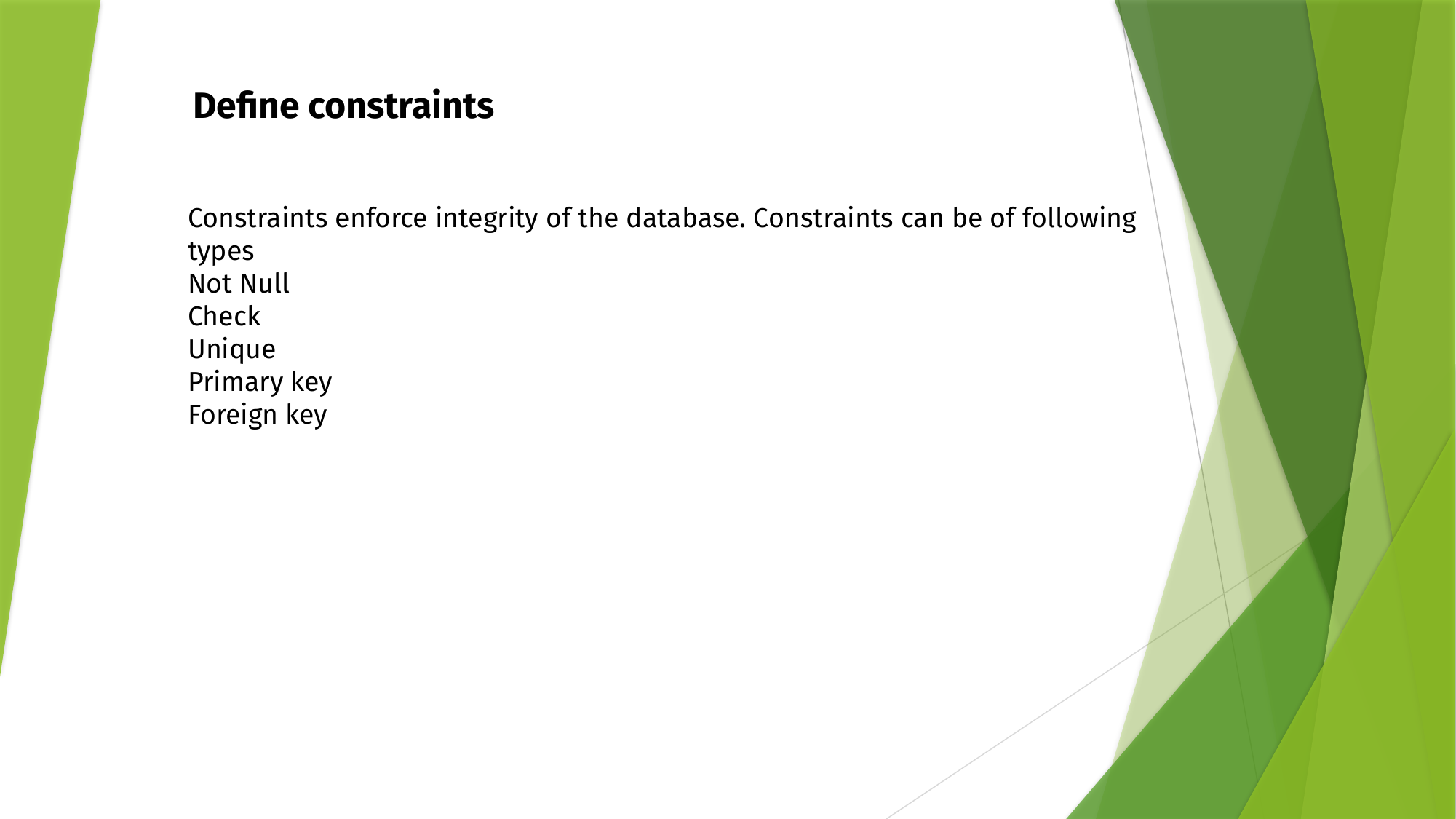

Define constraints
Constraints enforce integrity of the database. Constraints can be of following types
Not Null
Check
Unique
Primary key
Foreign key